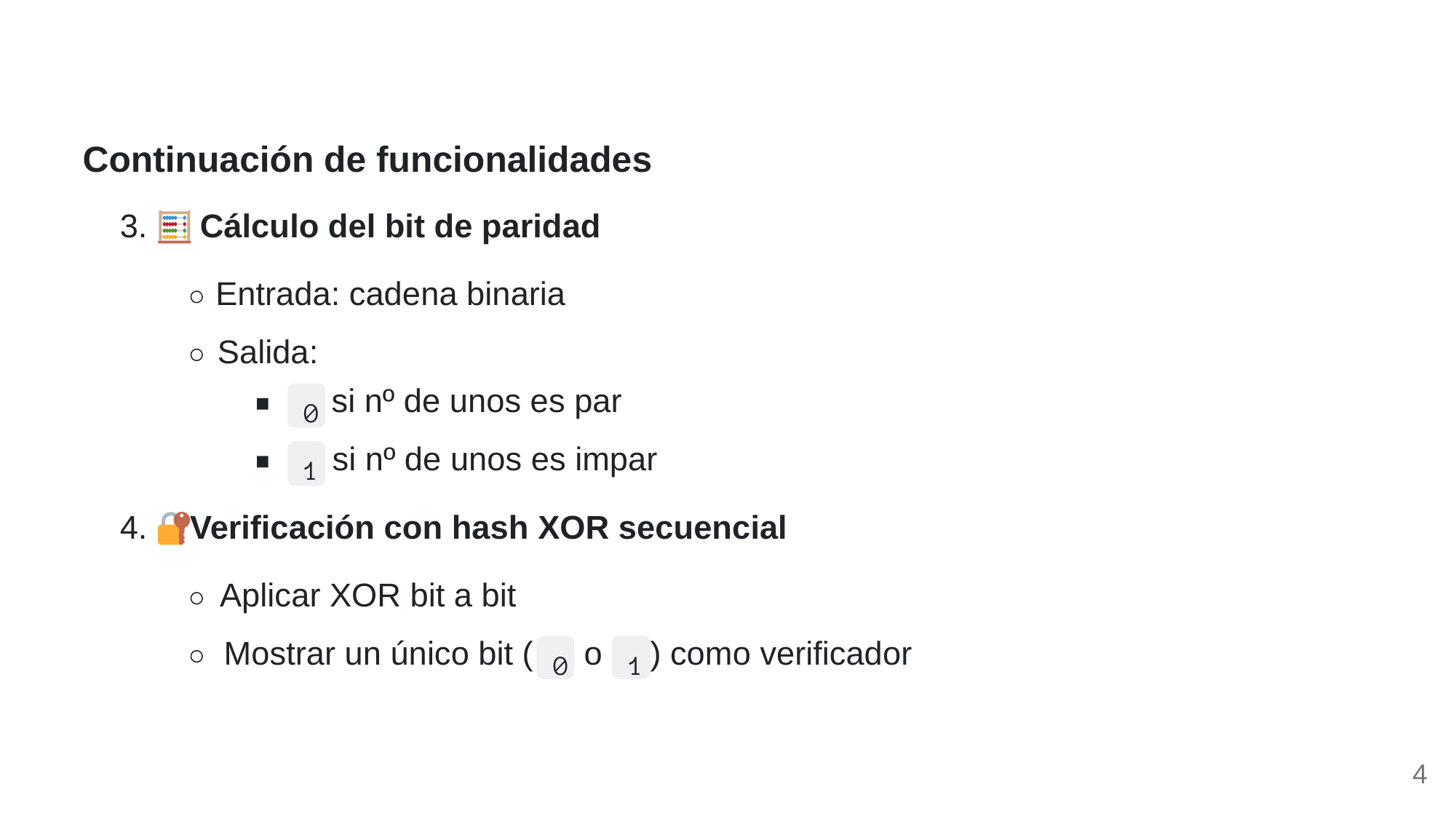

Continuación de funcionalidades
3.
 Cálculo del bit de paridad

Entrada: cadena binaria

Salida:

 si nº de unos es par

0

 si nº de unos es impar

1

4.
 Verificación con hash XOR secuencial

Aplicar XOR bit a bit

Mostrar un único bit (
 o
) como verificador

0
1

4